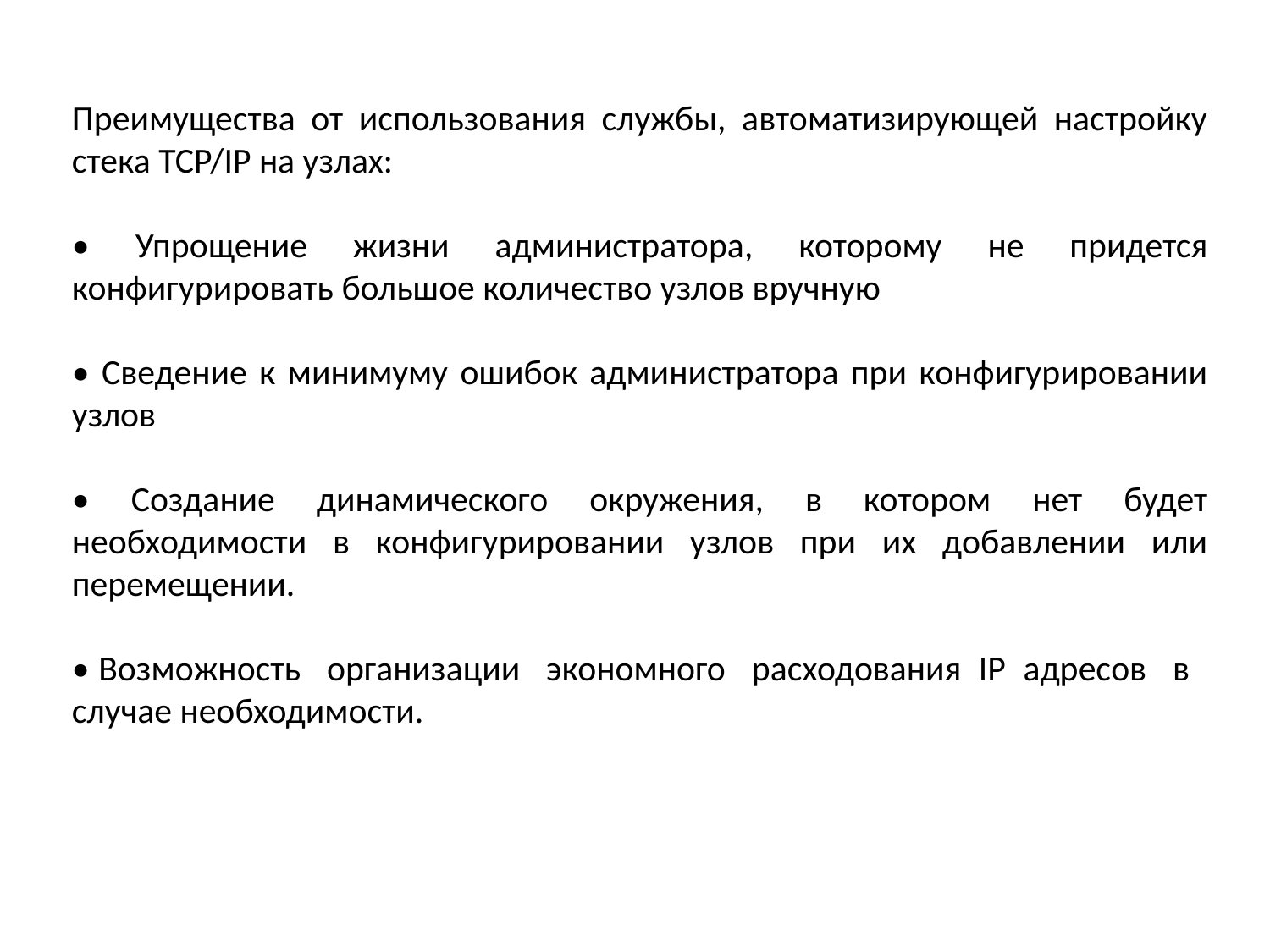

Преимущества от использования службы, автоматизирующей настройку стека TCP/IP на узлах:

• Упрощение жизни администратора, которому не придется конфигурировать большое количество узлов вручную

• Сведение к минимуму ошибок администратора при конфигурировании узлов

• Создание динамического окружения, в котором нет будет необходимости в конфигурировании узлов при их добавлении или перемещении.

• Возможность   организации   экономного   расходования  IP  адресов   в   случае необходимости.